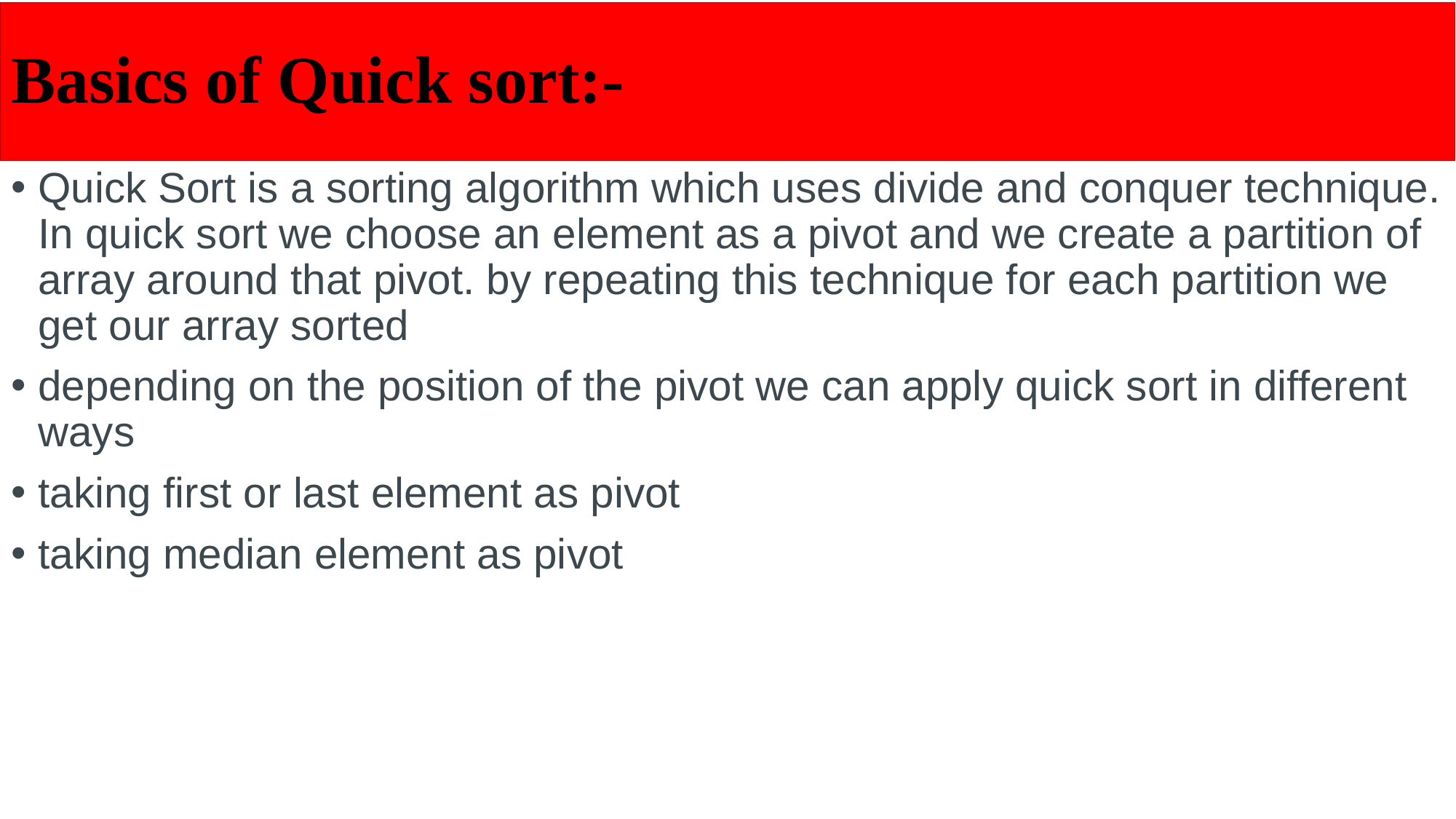

# Basics of Quick sort:-
Quick Sort is a sorting algorithm which uses divide and conquer technique.
In quick sort we choose an element as a pivot and we create a partition of array around that pivot. by repeating this technique for each partition we get our array sorted
depending on the position of the pivot we can apply quick sort in different ways
taking first or last element as pivot
taking median element as pivot